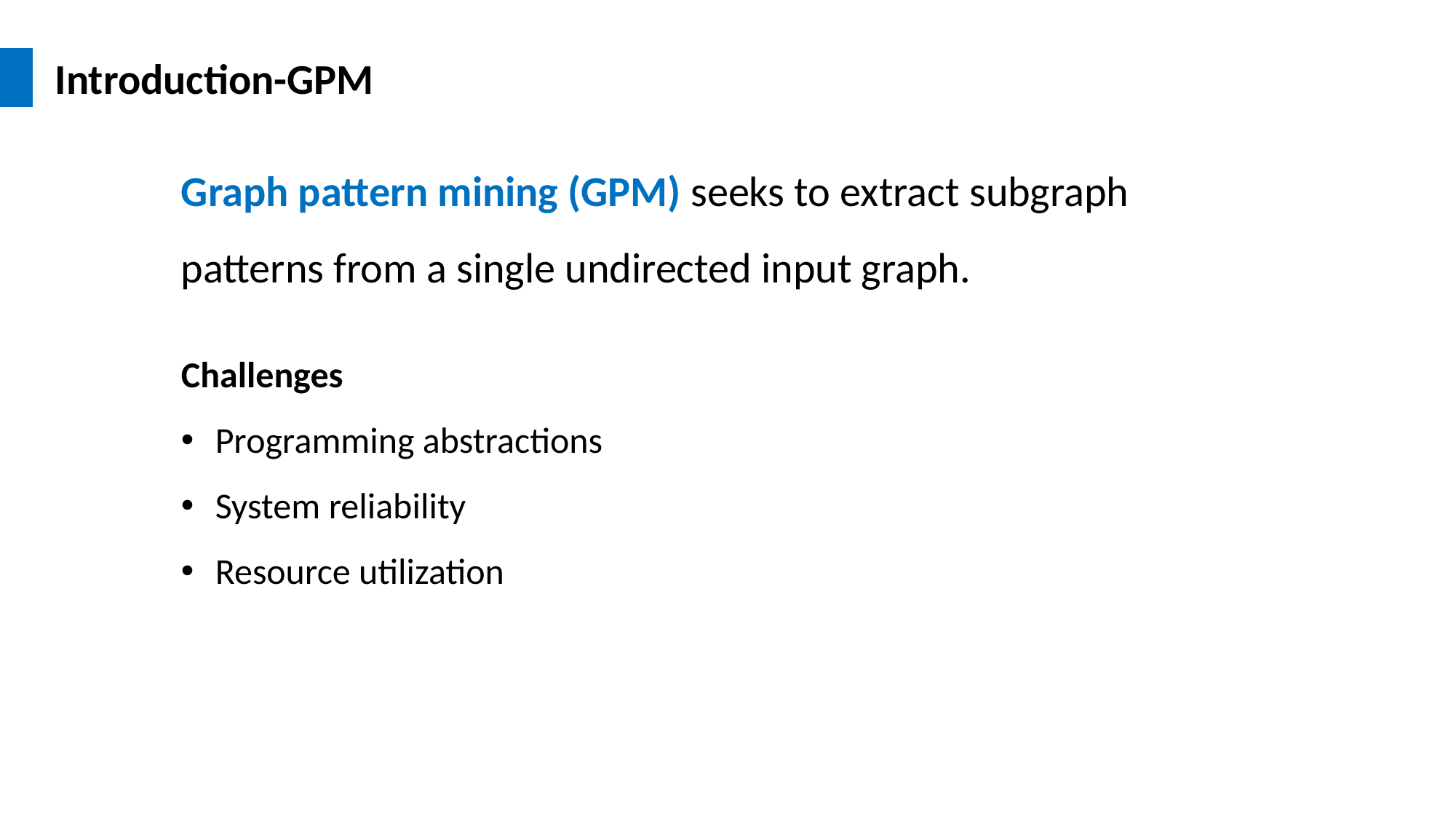

Introduction-GPM

Graph pattern mining (GPM) seeks to extract subgraph patterns from a single undirected input graph.
Challenges
Programming abstractions
System reliability
Resource utilization